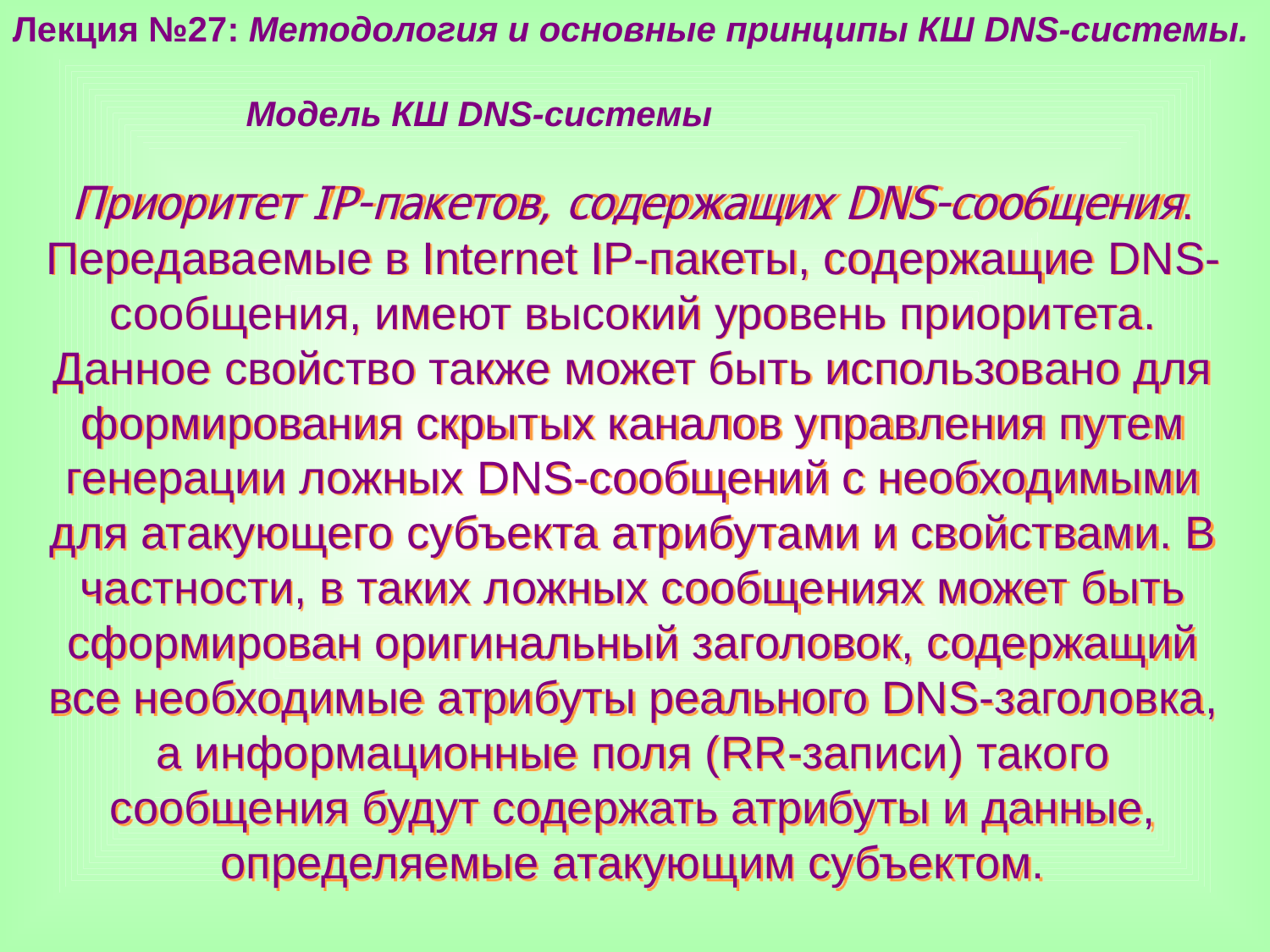

Лекция №27: Методология и основные принципы КШ DNS-системы.
                        Модель КШ DNS-системы
Приоритет IP-пакетов, содержащих DNS-сообщения. Передаваемые в Internet IP-пакеты, содержащие DNS-сообщения, имеют высокий уровень приоритета. Данное свойство также может быть использовано для формирования скрытых каналов управления путем генерации ложных DNS-сообщений с необходимыми для атакующего субъекта атрибутами и свойствами. В частности, в таких ложных сообщениях может быть сформирован оригинальный заголовок, содержащий все необходимые атрибуты реального DNS-заголовка, а информационные поля (RR-записи) такого сообщения будут содержать атрибуты и данные, определяемые атакующим субъектом.